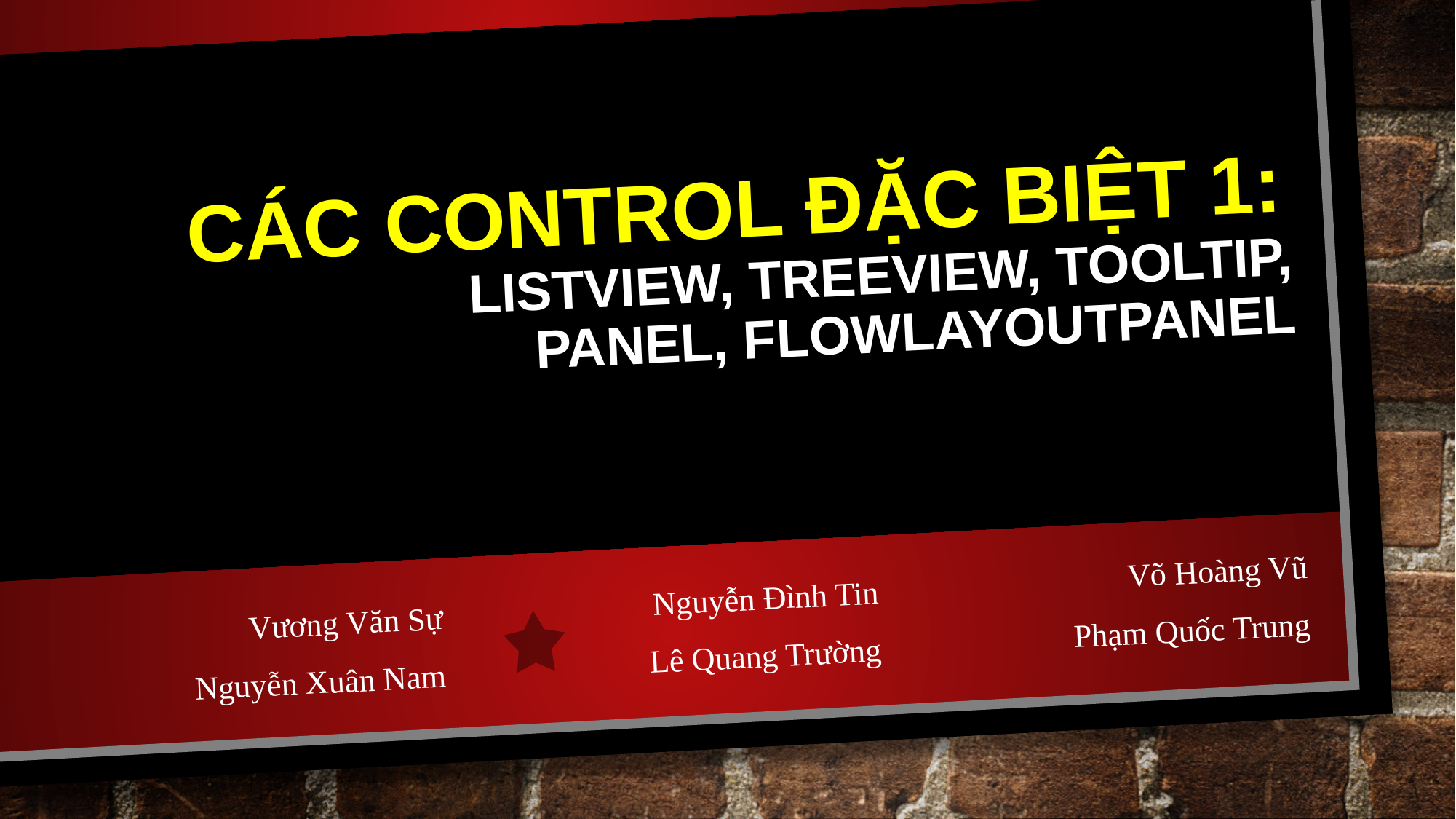

# CÁC CONTROL ĐẶC BIỆT 1: LISTVIEW, TREEVIEW, TOOLTIP, PANEL, FLOWLAYOUTPANEL
Võ Hoàng Vũ
Phạm Quốc Trung
Nguyễn Đình Tin
Lê Quang Trường
Vương Văn Sự
Nguyễn Xuân Nam